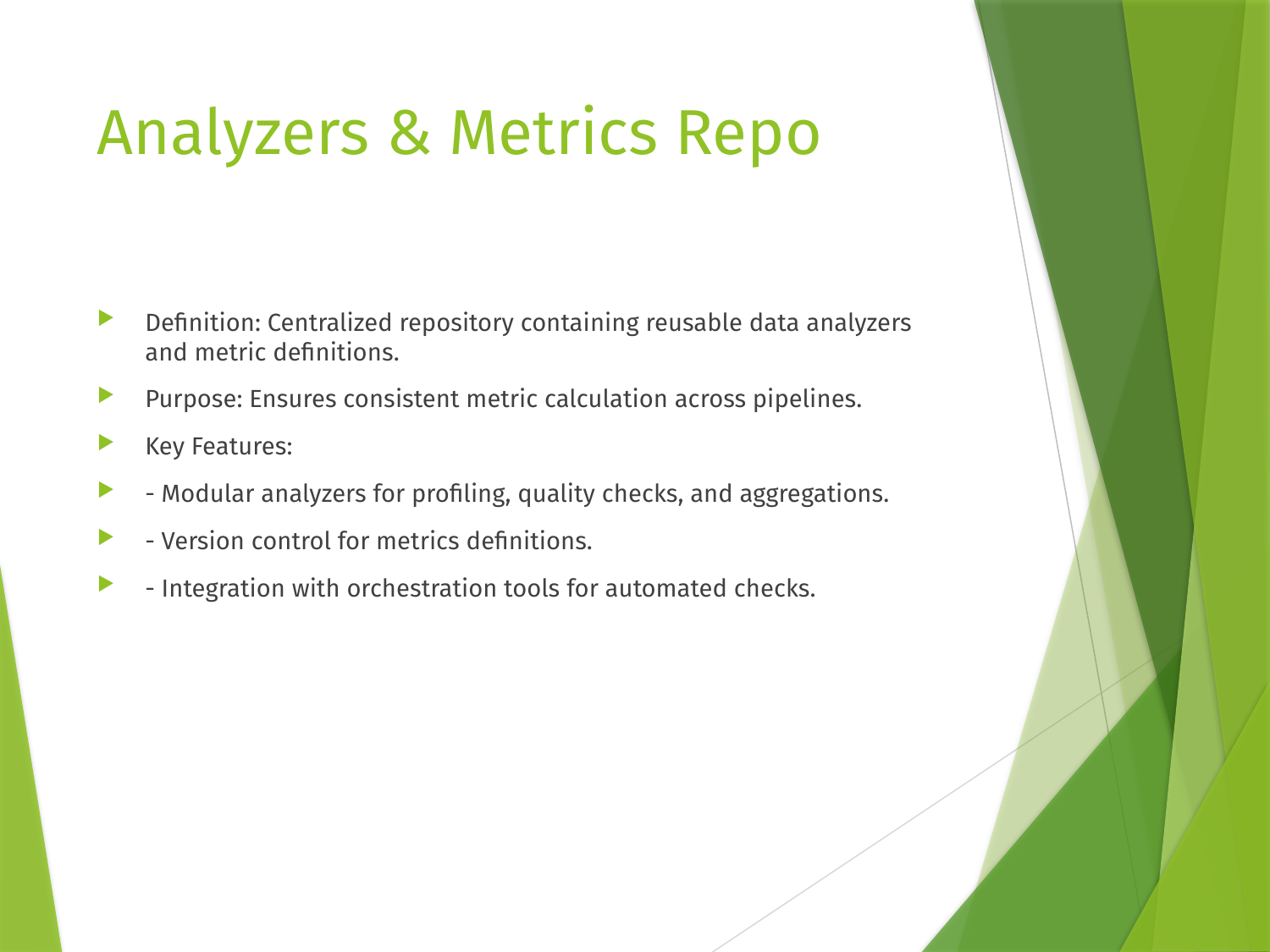

# Analyzers & Metrics Repo
Definition: Centralized repository containing reusable data analyzers and metric definitions.
Purpose: Ensures consistent metric calculation across pipelines.
Key Features:
- Modular analyzers for profiling, quality checks, and aggregations.
- Version control for metrics definitions.
- Integration with orchestration tools for automated checks.